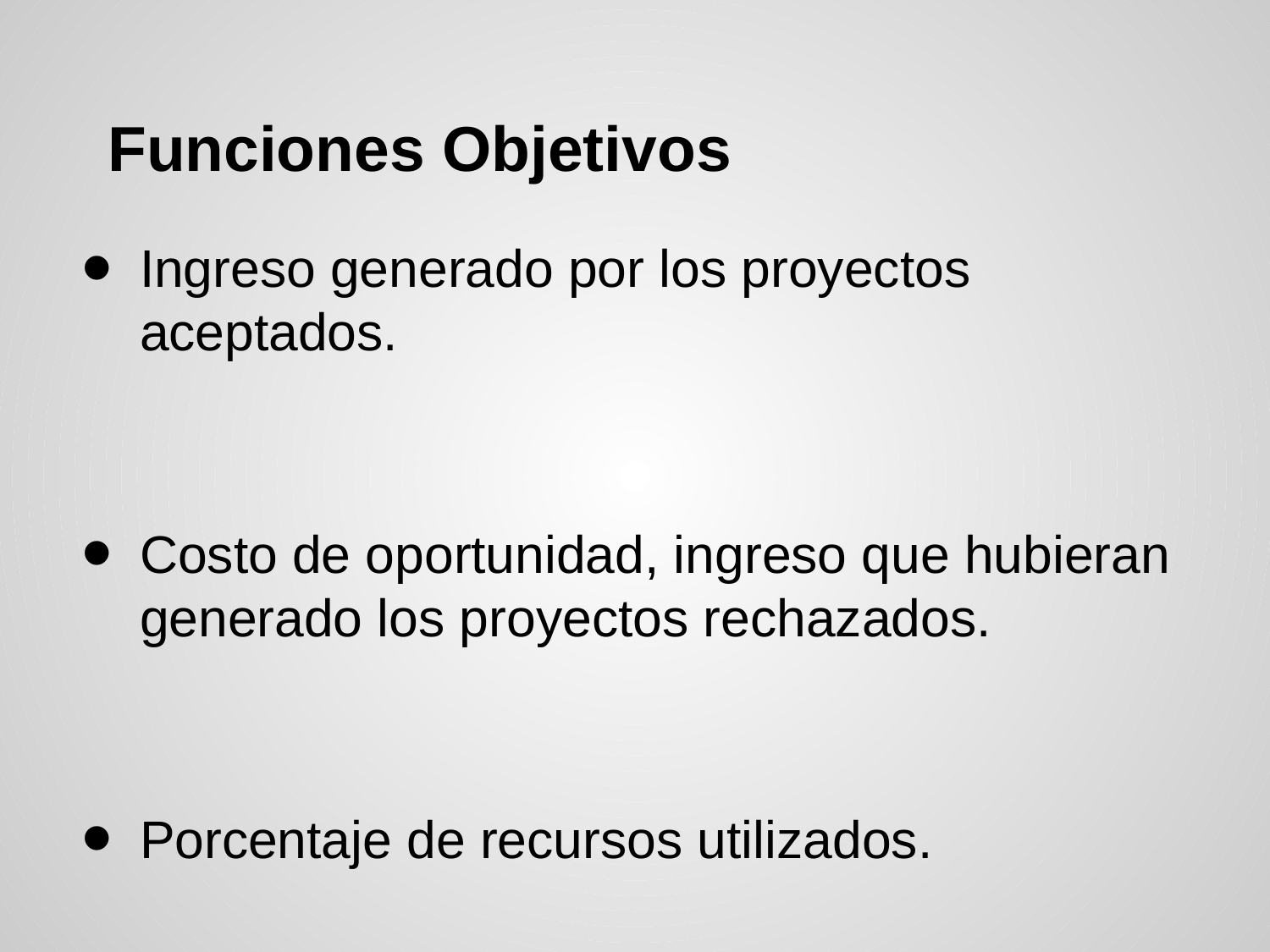

# Funciones Objetivos
Ingreso generado por los proyectos aceptados.

Costo de oportunidad, ingreso que hubieran generado los proyectos rechazados.

Porcentaje de recursos utilizados.